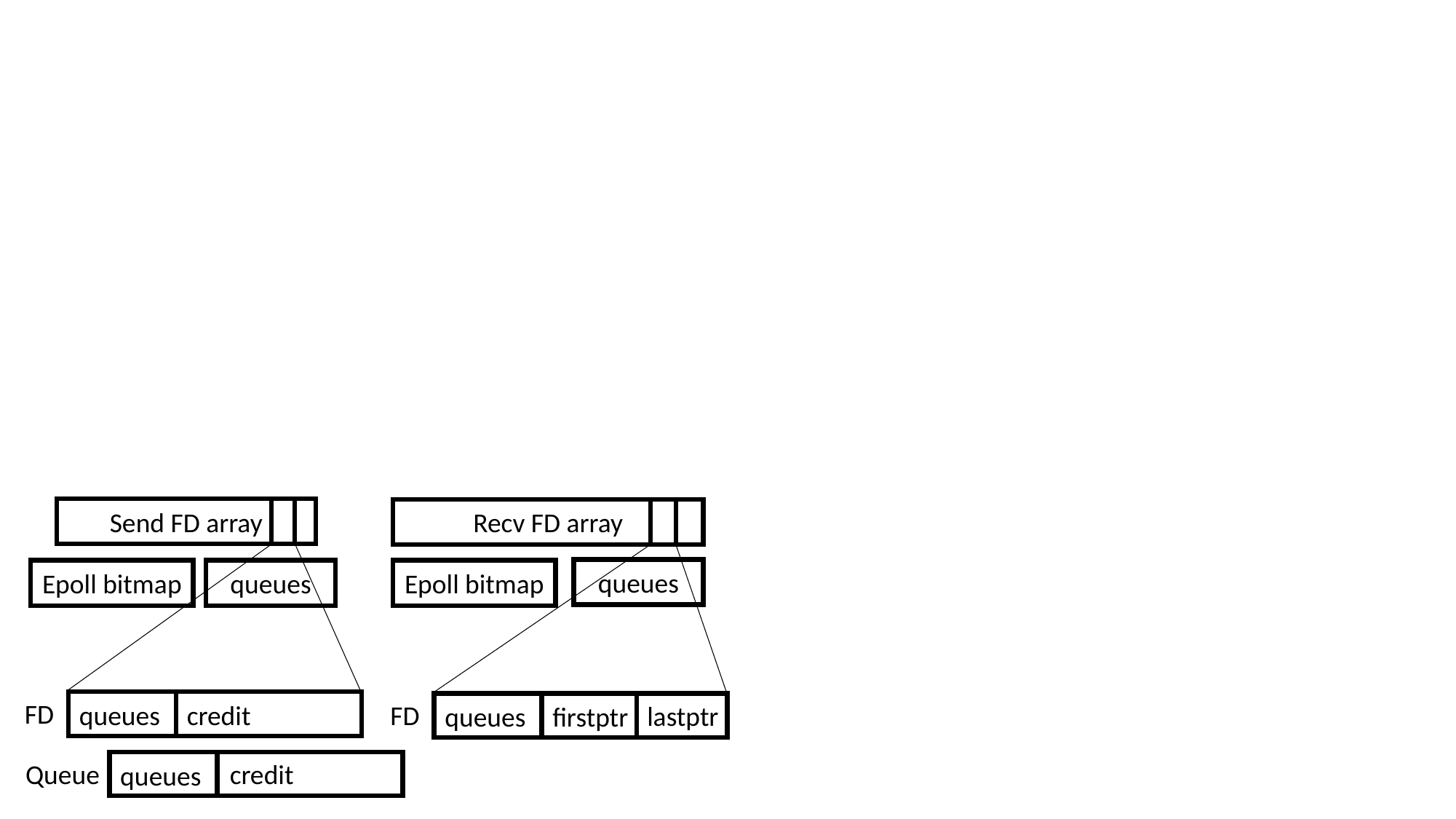

Send FD array
Recv FD array
queues
Epoll bitmap
queues
Epoll bitmap
FD

queues
credit
FD

lastptr
queues
firstptr
Queue

credit
queues